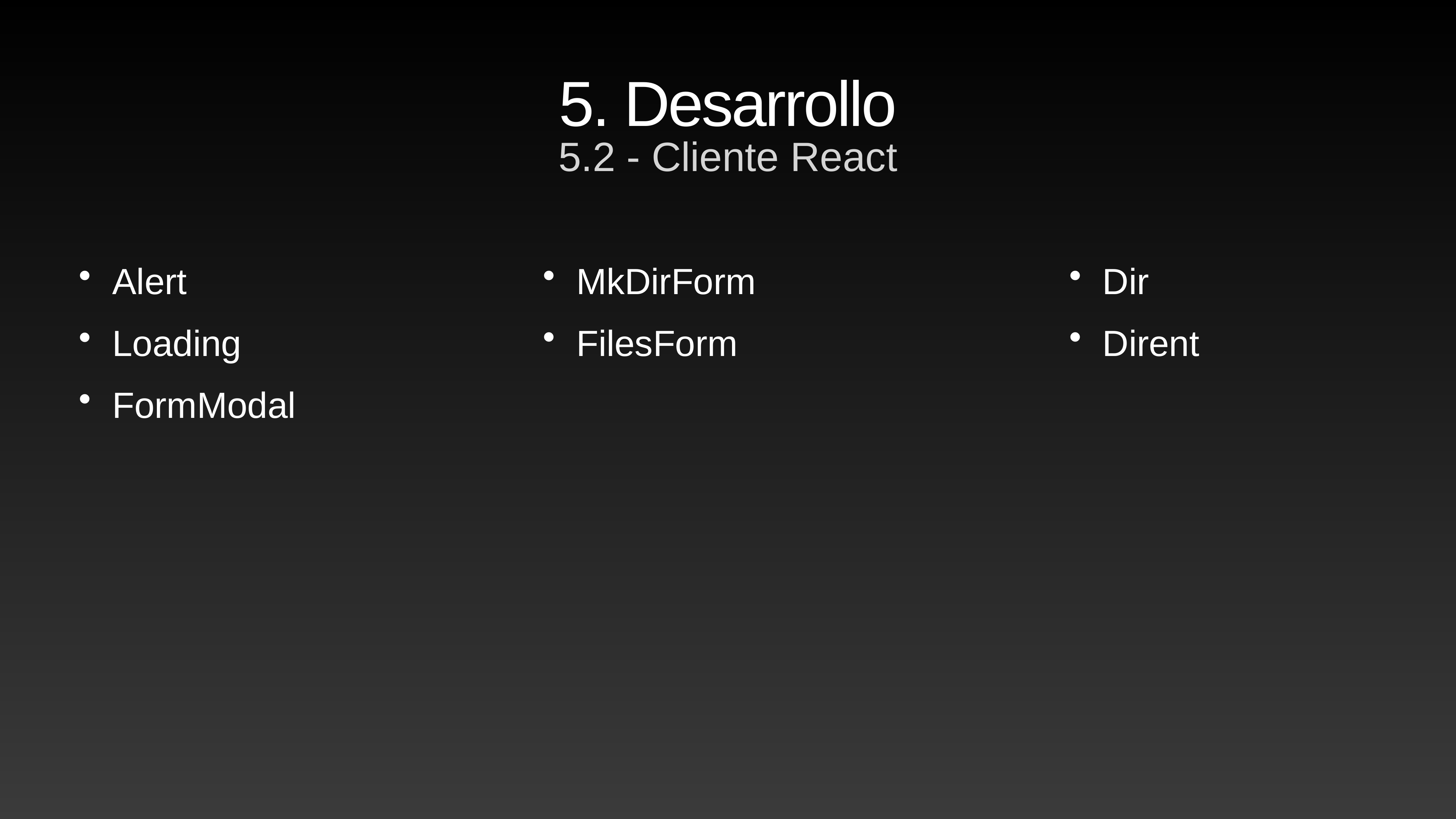

# 5. Desarrollo
5.2 - Cliente React
Alert
Loading
FormModal
MkDirForm
FilesForm
Dir
Dirent